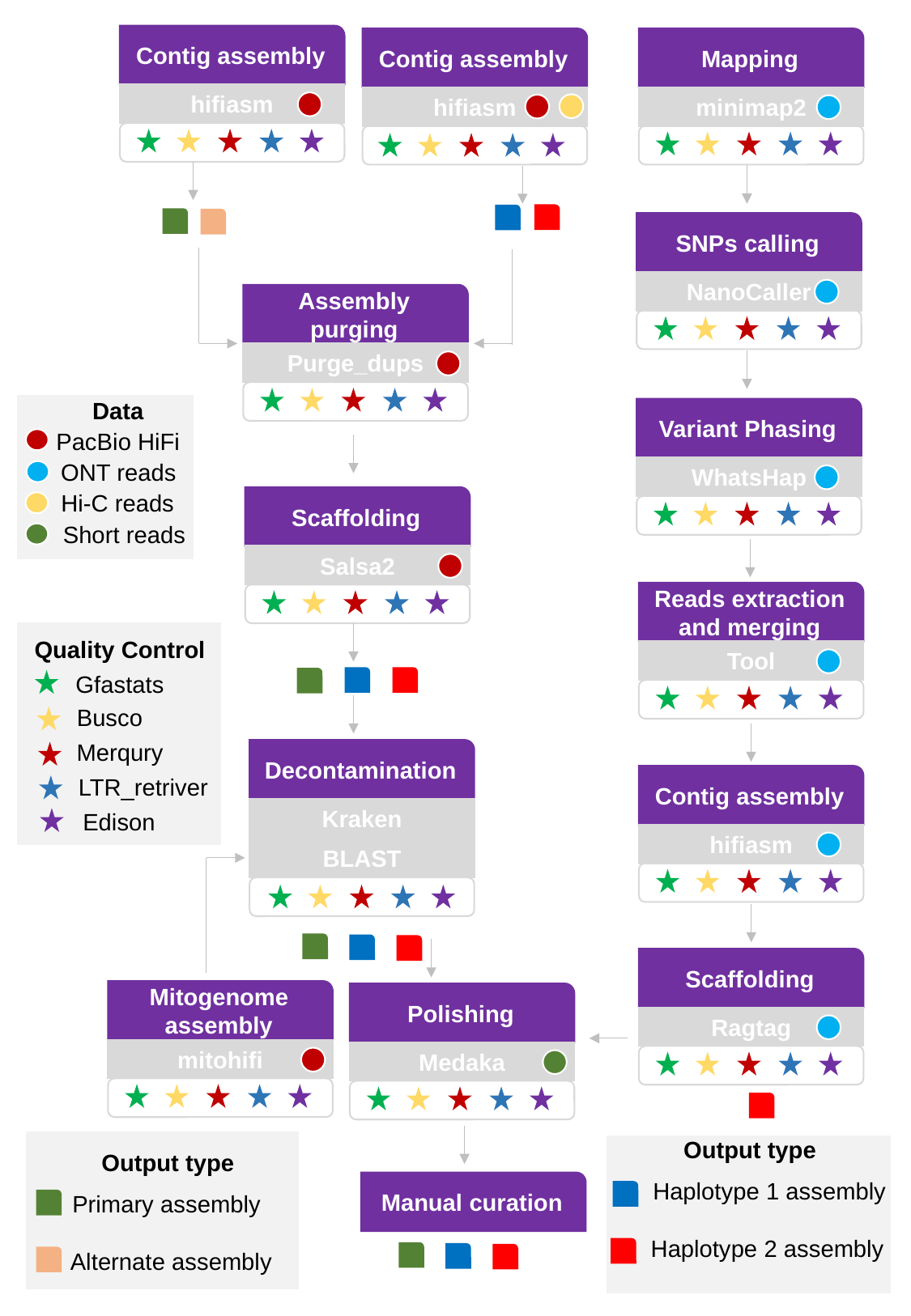

Contig assembly
hifiasm

Contig assembly
hifiasm

Mapping
minimap2

SNPs calling
NanoCaller

Assembly purging
Purge_dups

Data
PacBio HiFi

ONT reads

Hi-C reads

  Short reads

Variant Phasing
WhatsHap

Scaffolding
Salsa2

Reads extraction and merging
Tool

Quality Control
Gfastats

       Busco

Merqury
Decontamination
Kraken
BLAST

Contig assembly
hifiasm

       LTR_retriver

Edison

Scaffolding
Ragtag

Mitogenome assembly
mitohifi

Polishing
Medaka

Output type

Output type
       Haplotype 1 assembly
Manual curation
Primary assembly

       Haplotype 2 assembly
 Alternate assembly